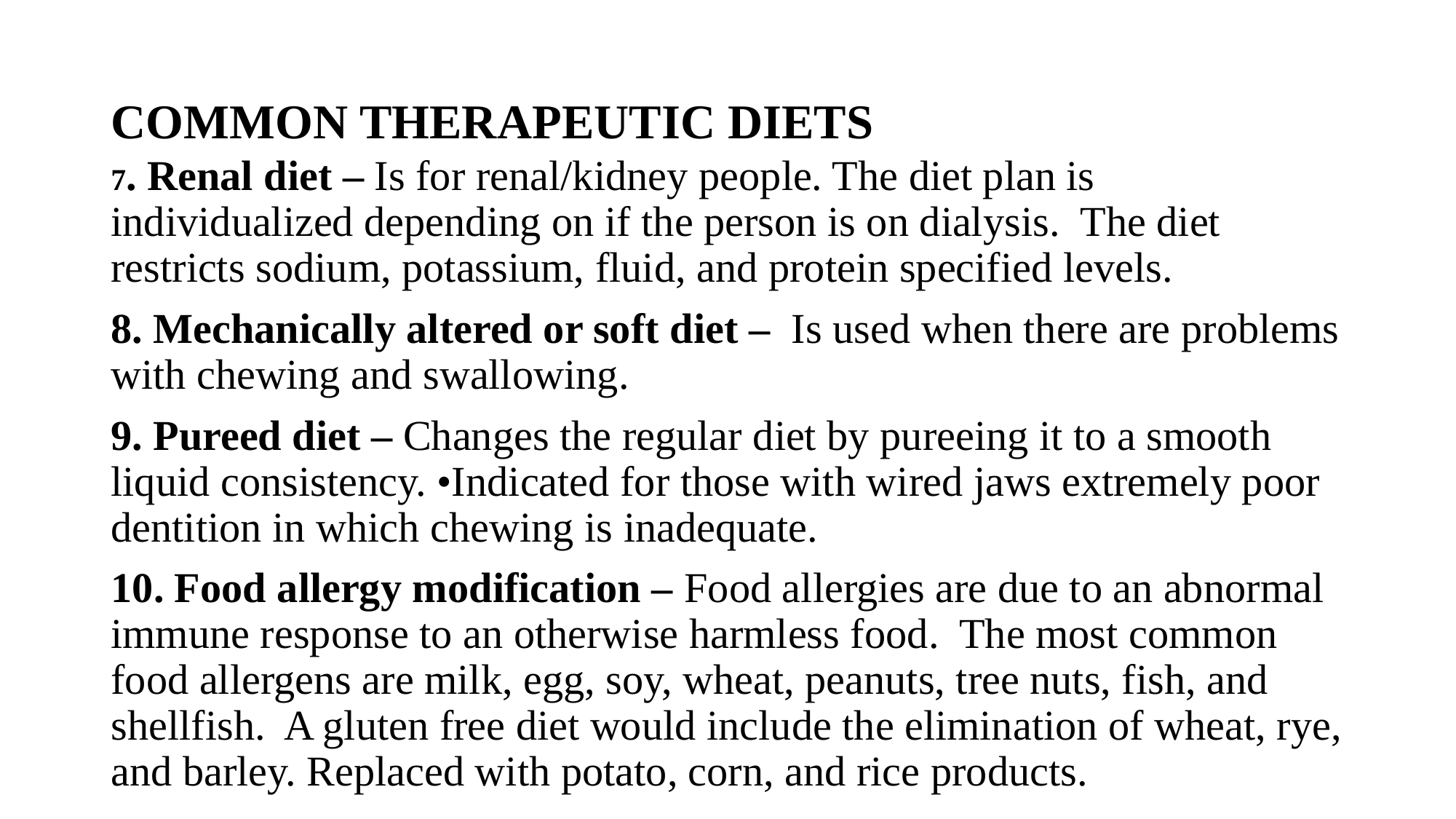

# COMMON THERAPEUTIC DIETS
7. Renal diet – Is for renal/kidney people. The diet plan is individualized depending on if the person is on dialysis.  The diet restricts sodium, potassium, fluid, and protein specified levels.
8. Mechanically altered or soft diet –  Is used when there are problems with chewing and swallowing.
9. Pureed diet – Changes the regular diet by pureeing it to a smooth liquid consistency. •Indicated for those with wired jaws extremely poor dentition in which chewing is inadequate.
10. Food allergy modification – Food allergies are due to an abnormal immune response to an otherwise harmless food.  The most common food allergens are milk, egg, soy, wheat, peanuts, tree nuts, fish, and shellfish.  A gluten free diet would include the elimination of wheat, rye, and barley. Replaced with potato, corn, and rice products.